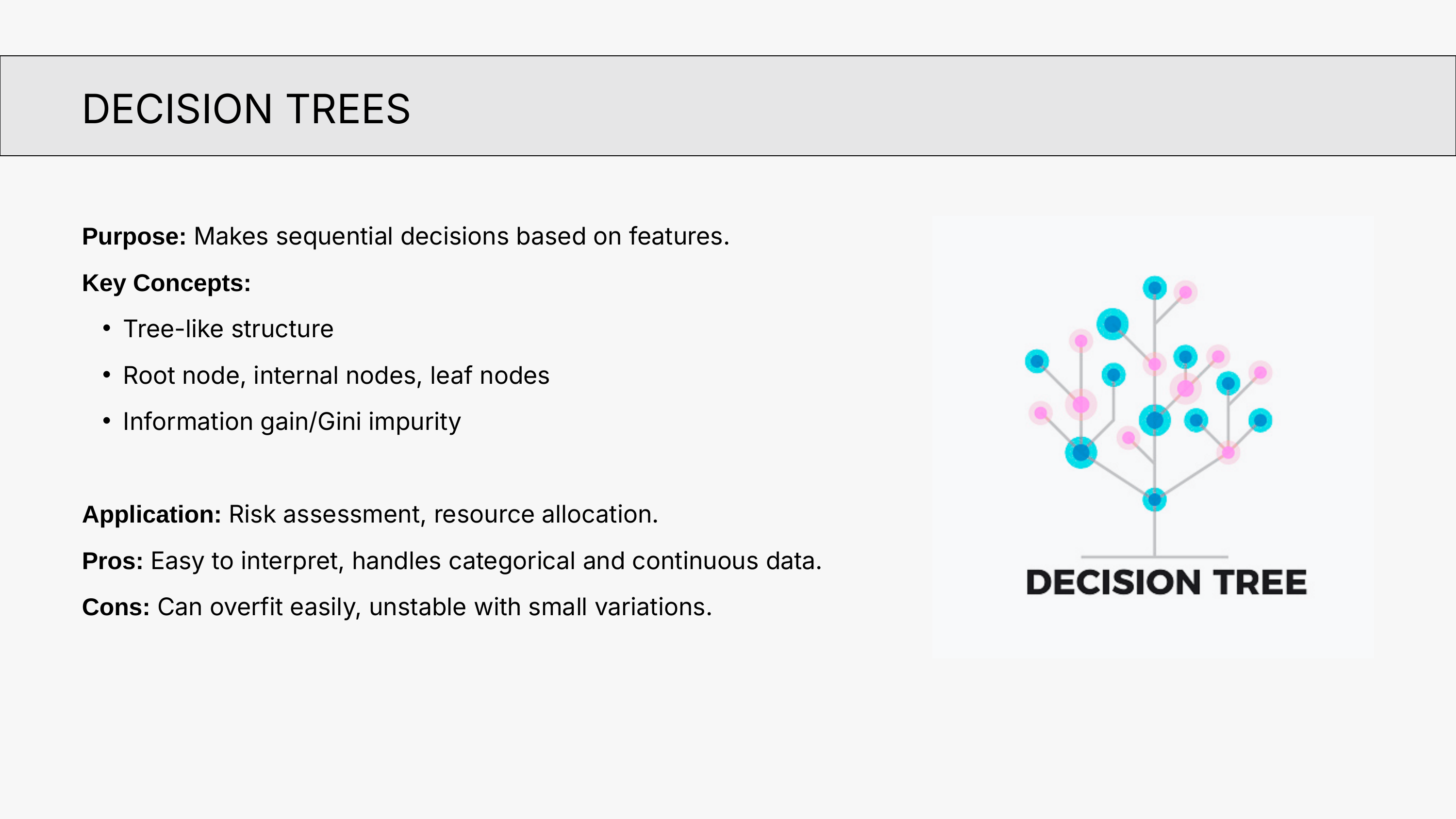

DECISION TREES
Purpose: Makes sequential decisions based on features.
Key Concepts:
Tree-like structure
Root node, internal nodes, leaf nodes
Information gain/Gini impurity

Application: Risk assessment, resource allocation.
Pros: Easy to interpret, handles categorical and continuous data.
Cons: Can overfit easily, unstable with small variations.